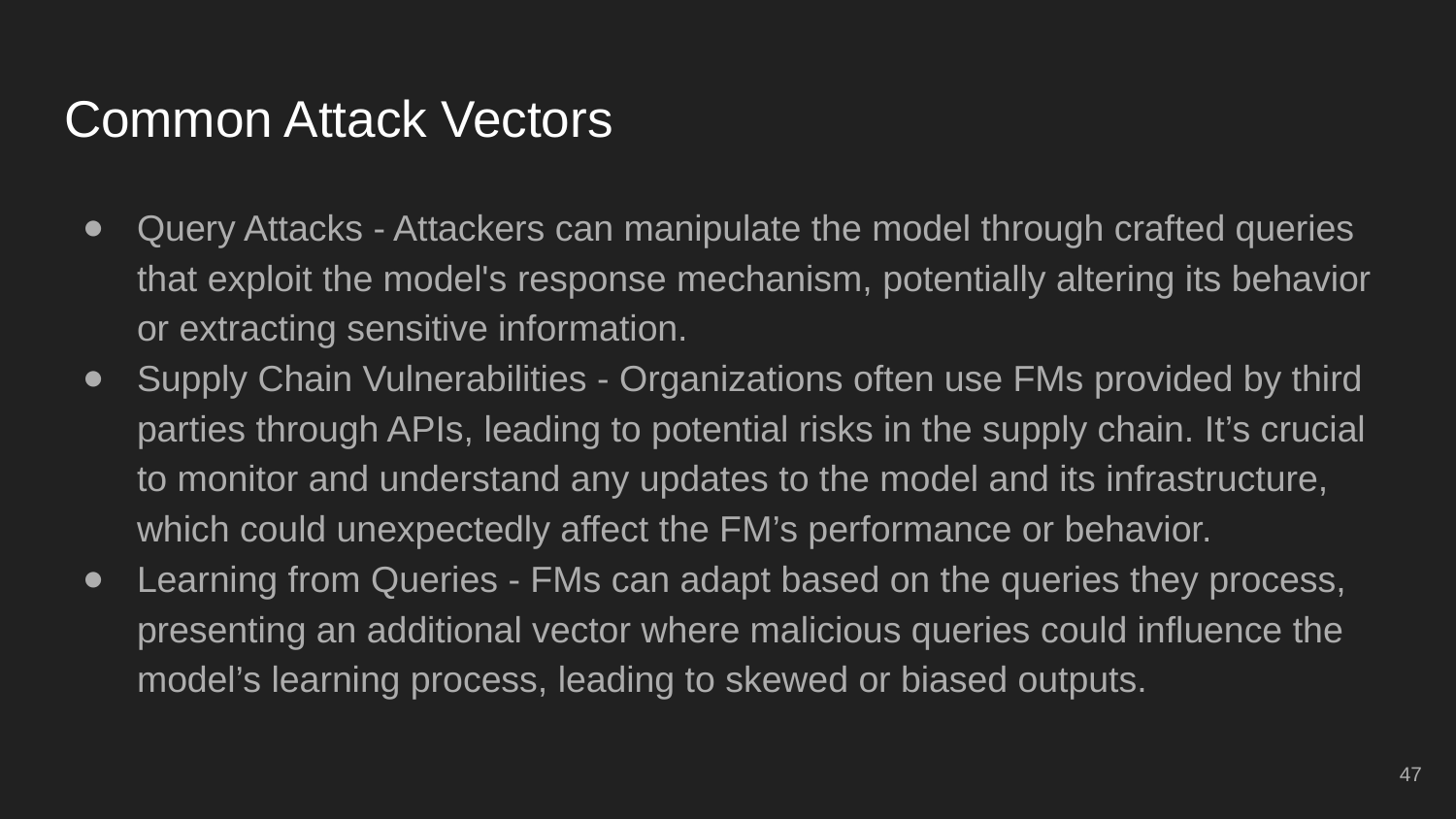

# Common Attack Vectors
Query Attacks - Attackers can manipulate the model through crafted queries that exploit the model's response mechanism, potentially altering its behavior or extracting sensitive information.
Supply Chain Vulnerabilities - Organizations often use FMs provided by third parties through APIs, leading to potential risks in the supply chain. It’s crucial to monitor and understand any updates to the model and its infrastructure, which could unexpectedly affect the FM’s performance or behavior.
Learning from Queries - FMs can adapt based on the queries they process, presenting an additional vector where malicious queries could influence the model’s learning process, leading to skewed or biased outputs.
47